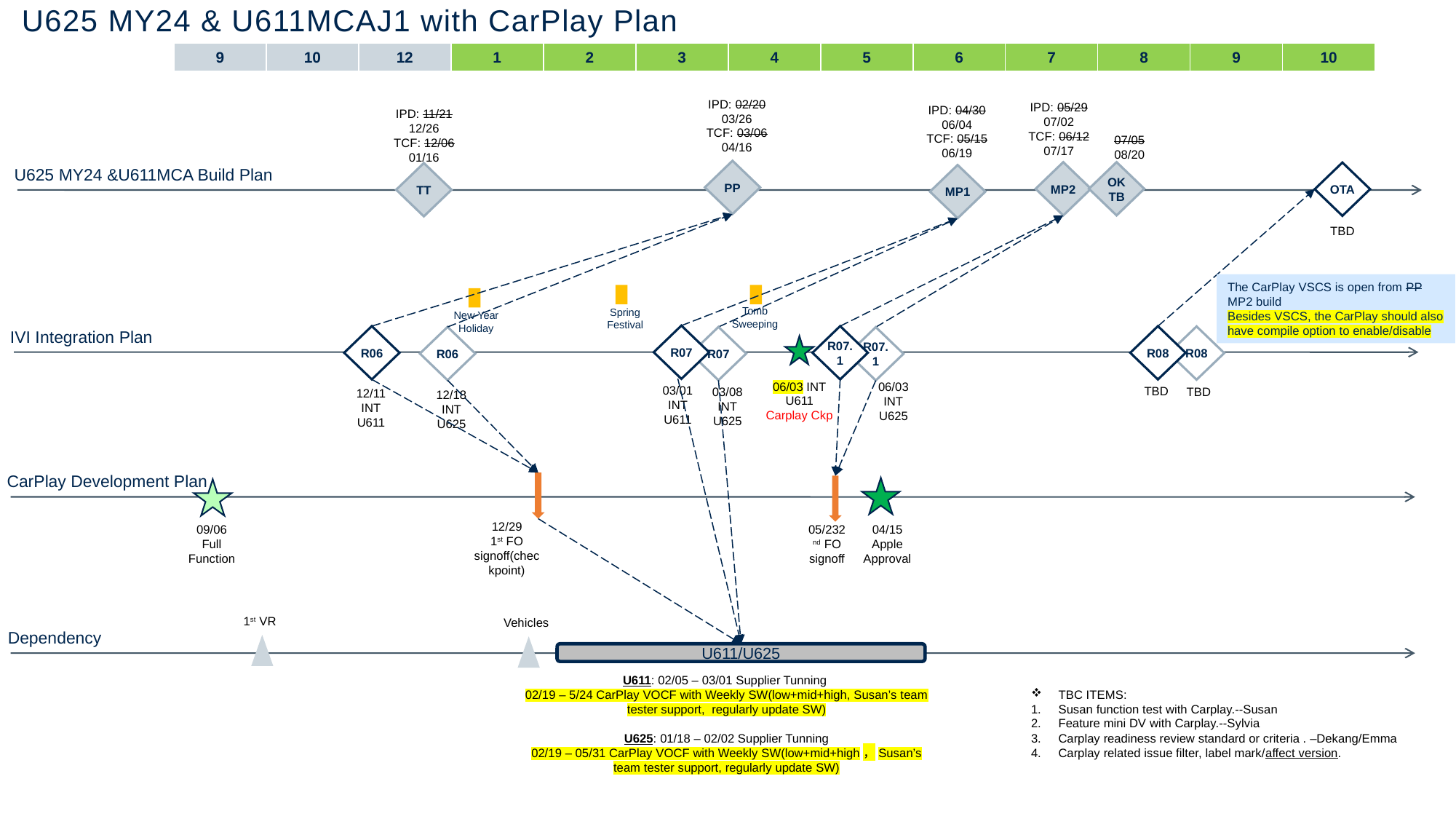

# U625 MY24 & U611MCAJ1 with CarPlay Plan
| 9 | 10 | 12 | 1 | 2 | 3 | 4 | 5 | 6 | 7 | 8 | 9 | 10 |
| --- | --- | --- | --- | --- | --- | --- | --- | --- | --- | --- | --- | --- |
IPD: 02/20 03/26
TCF: 03/06 04/16
IPD: 05/29 07/02
TCF: 06/12 07/17
IPD: 04/30
06/04
TCF: 05/15 06/19
IPD: 11/21
12/26
TCF: 12/06
01/16
07/05
08/20
U625 MY24 &U611MCA Build Plan
PP
MP2
OK
TB
OTA
TT
MP1
TBD
The CarPlay VSCS is open from PP MP2 build
Besides VSCS, the CarPlay should also have compile option to enable/disable

Tomb
Sweeping
Spring Festival
New Year
Holiday
IVI Integration Plan
R07
R06
R07.1
R08
R08
R06
R07
R07.1

06/03 INT
U611
Carplay Ckp
06/03
INT
U625
03/01 INT
U611
TBD
TBD
03/08 INT
U625
12/11 INT
U611
12/18 INT
U625
CarPlay Development Plan

12/29
1st FO signoff(checkpoint)
09/06
Full Function
05/232nd FO signoff
04/15
Apple
Approval
1st VR
Vehicles
Dependency

U611/U625
U611: 02/05 – 03/01 Supplier Tunning
02/19 – 5/24 CarPlay VOCF with Weekly SW(low+mid+high, Susan’s team tester support,  regularly update SW)

U625: 01/18 – 02/02 Supplier Tunning
02/19 – 05/31 CarPlay VOCF with Weekly SW(low+mid+high，Susan’s team tester support, regularly update SW)
TBC ITEMS:
Susan function test with Carplay.--Susan
Feature mini DV with Carplay.--Sylvia
Carplay readiness review standard or criteria . –Dekang/Emma
Carplay related issue filter, label mark/affect version.